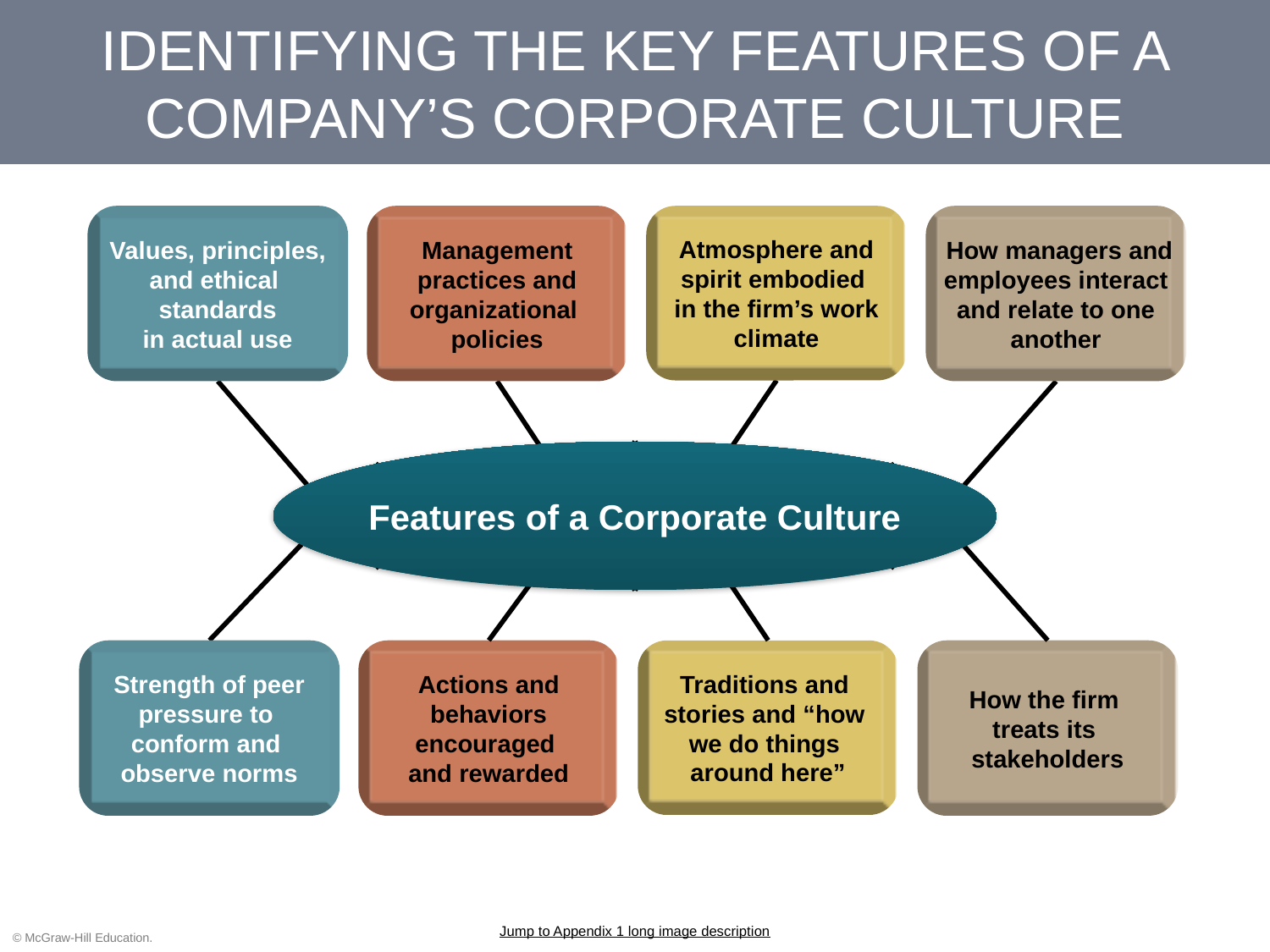

# IDENTIFYING THE KEY FEATURES OF A COMPANY’S CORPORATE CULTURE
Values, principles, and ethical
standards
in actual use
Management practices and organizational
policies
Atmosphere and spirit embodied
in the firm’s work climate
 How managers and employees interact and relate to one another
Features of a Corporate Culture
Strength of peer pressure to
conform and
observe norms
Actions and behaviors encouraged
and rewarded
Traditions and
stories and “how
we do things
around here”
How the firm
treats its
stakeholders
Jump to Appendix 1 long image description